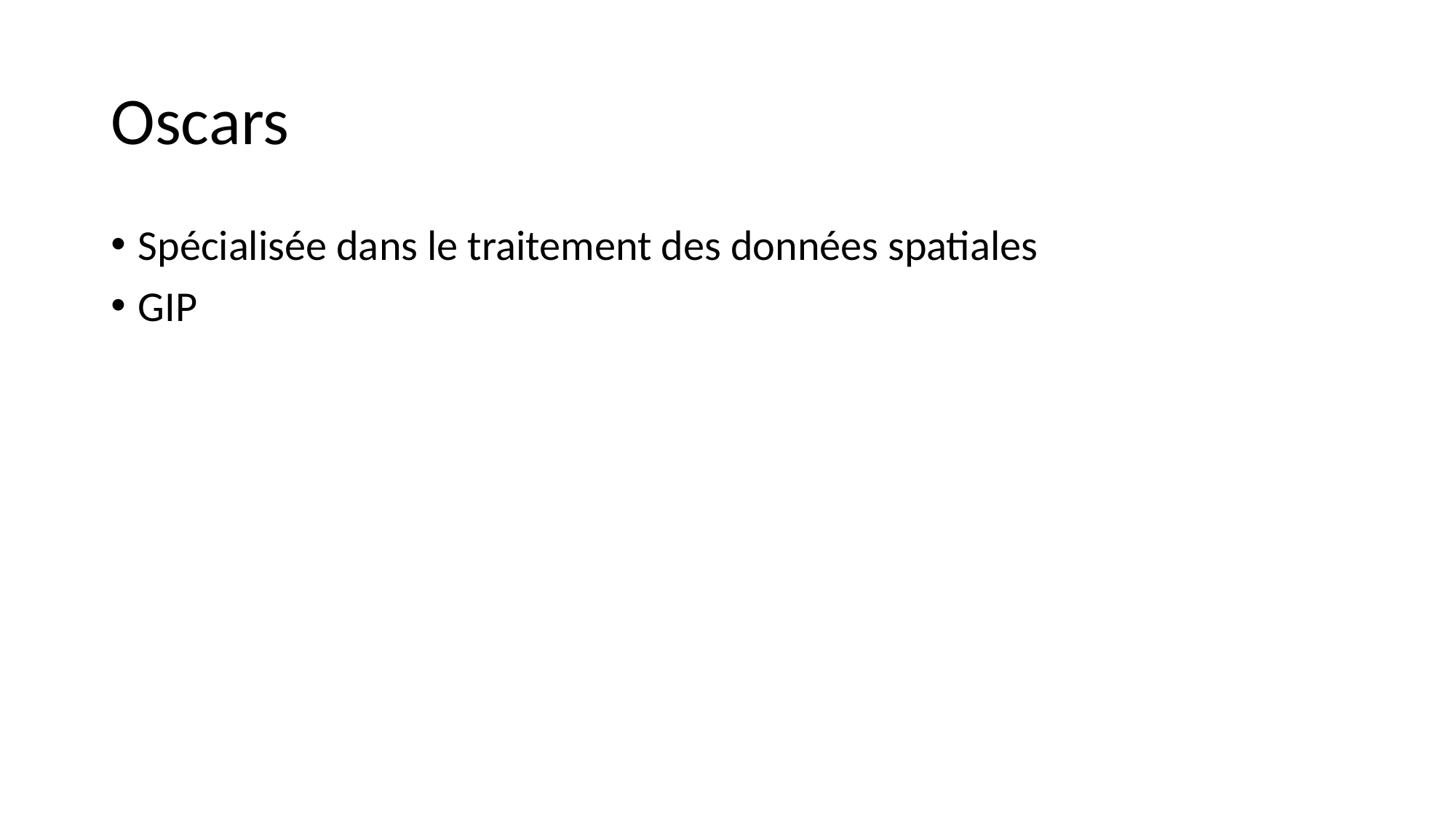

# Oscars
Spécialisée dans le traitement des données spatiales
GIP